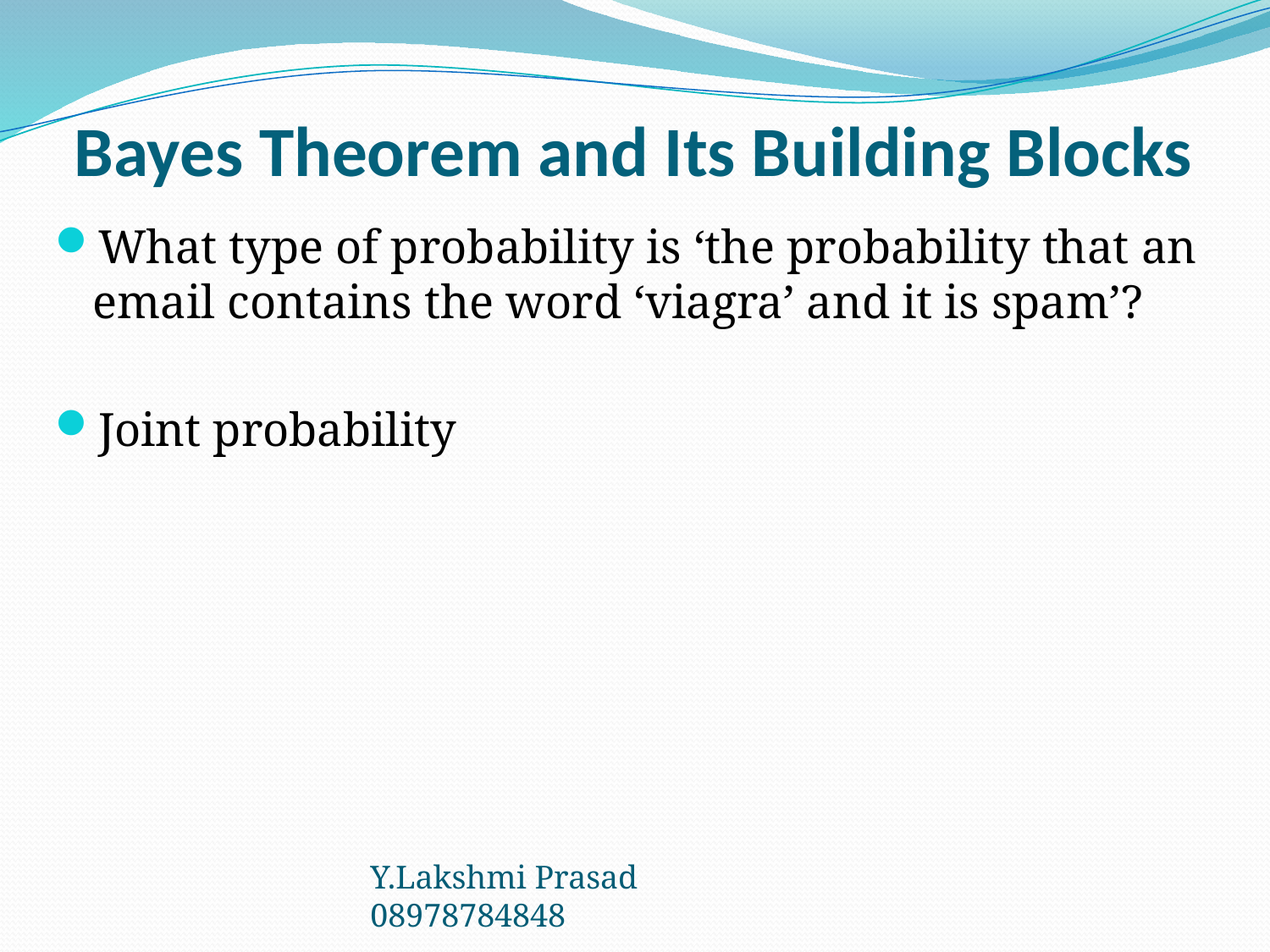

# Bayes Theorem and Its Building Blocks
What type of probability is ‘the probability that an email contains the word ‘viagra’ and it is spam’?

Joint probability
Y.Lakshmi Prasad 08978784848